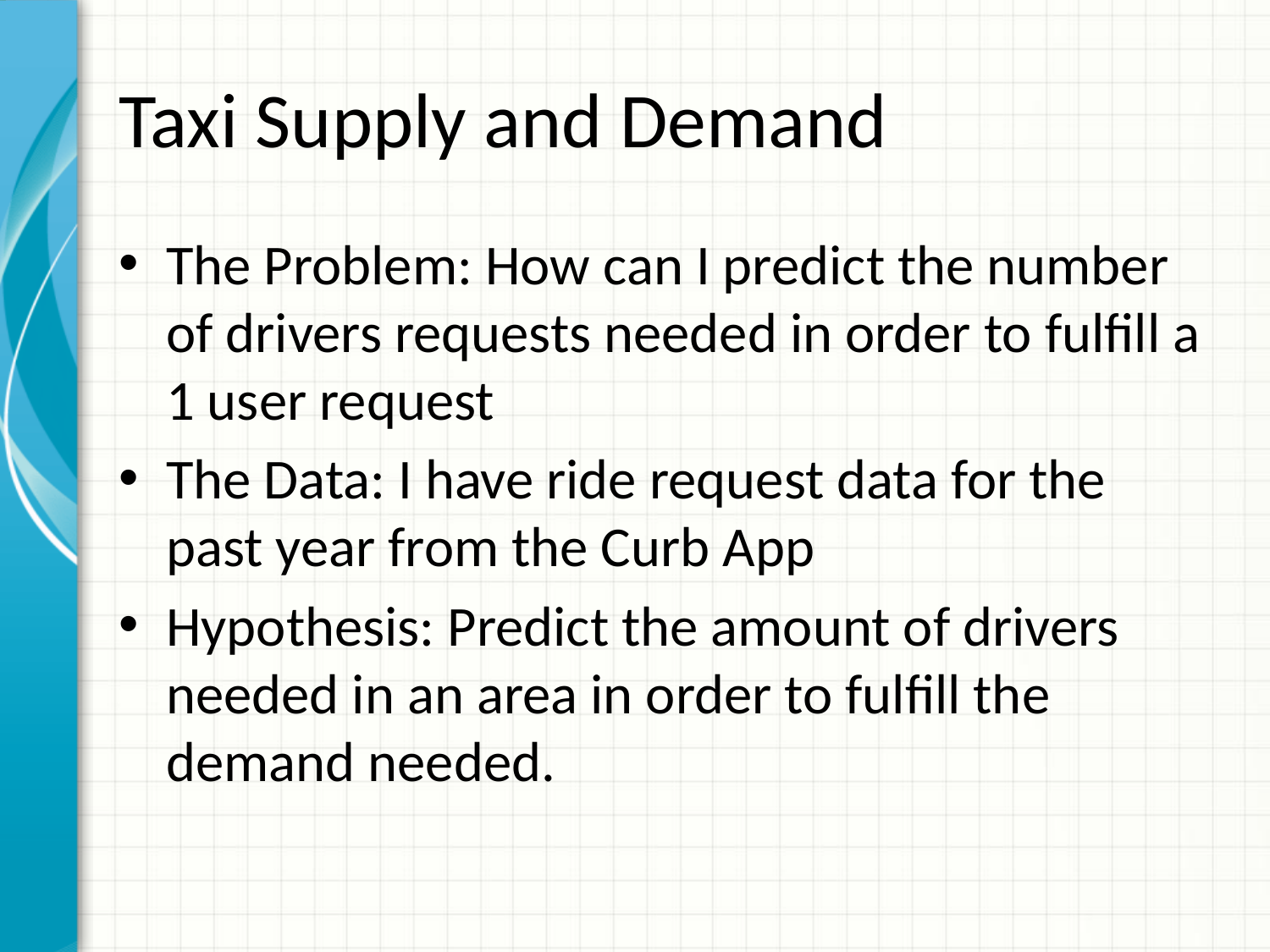

# Taxi Supply and Demand
The Problem: How can I predict the number of drivers requests needed in order to fulfill a 1 user request
The Data: I have ride request data for the past year from the Curb App
Hypothesis: Predict the amount of drivers needed in an area in order to fulfill the demand needed.